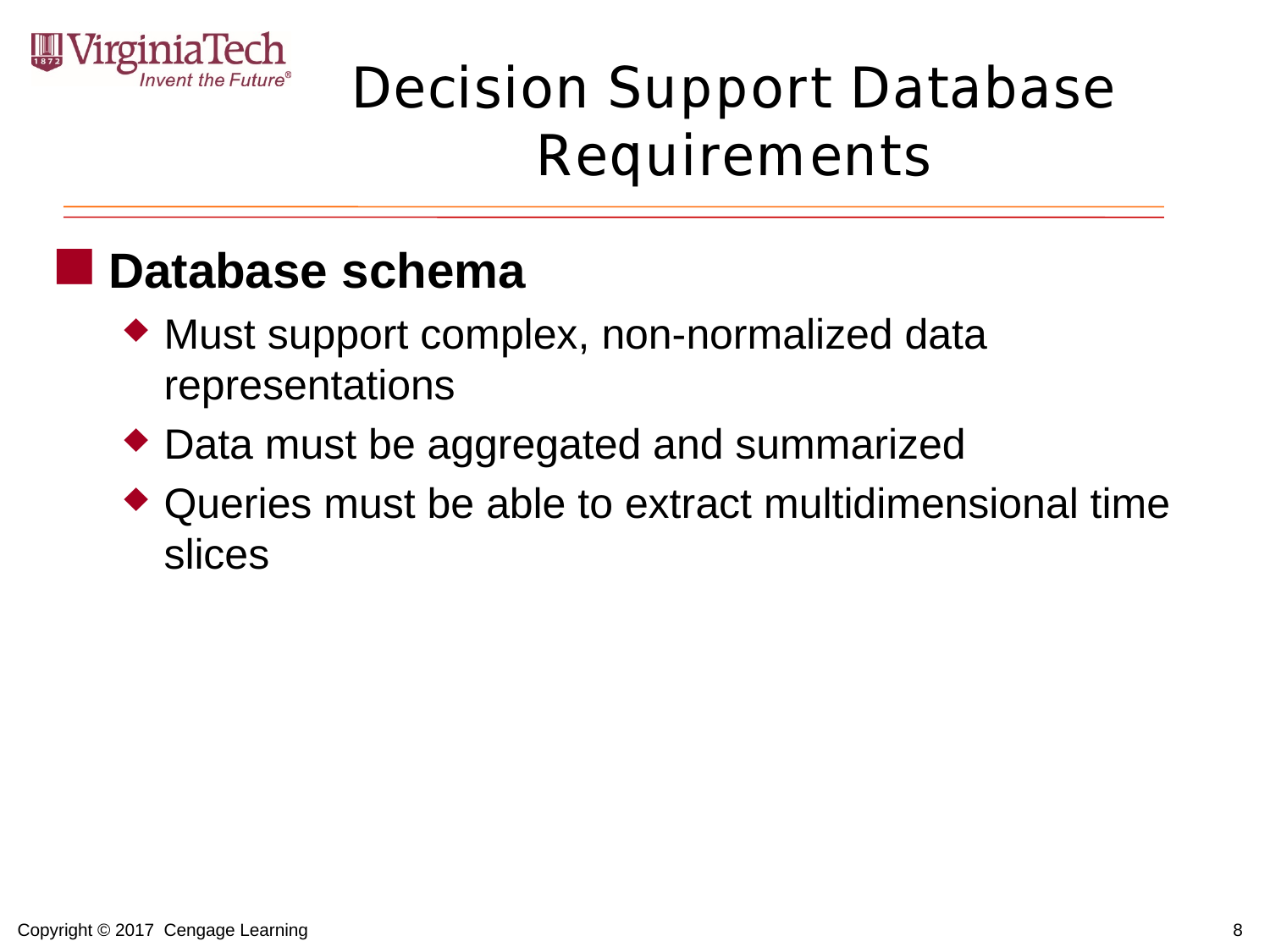

# Decision Support Database Requirements
Database schema
Must support complex, non-normalized data representations
Data must be aggregated and summarized
Queries must be able to extract multidimensional time slices
Copyright © 2017  Cengage Learning
8